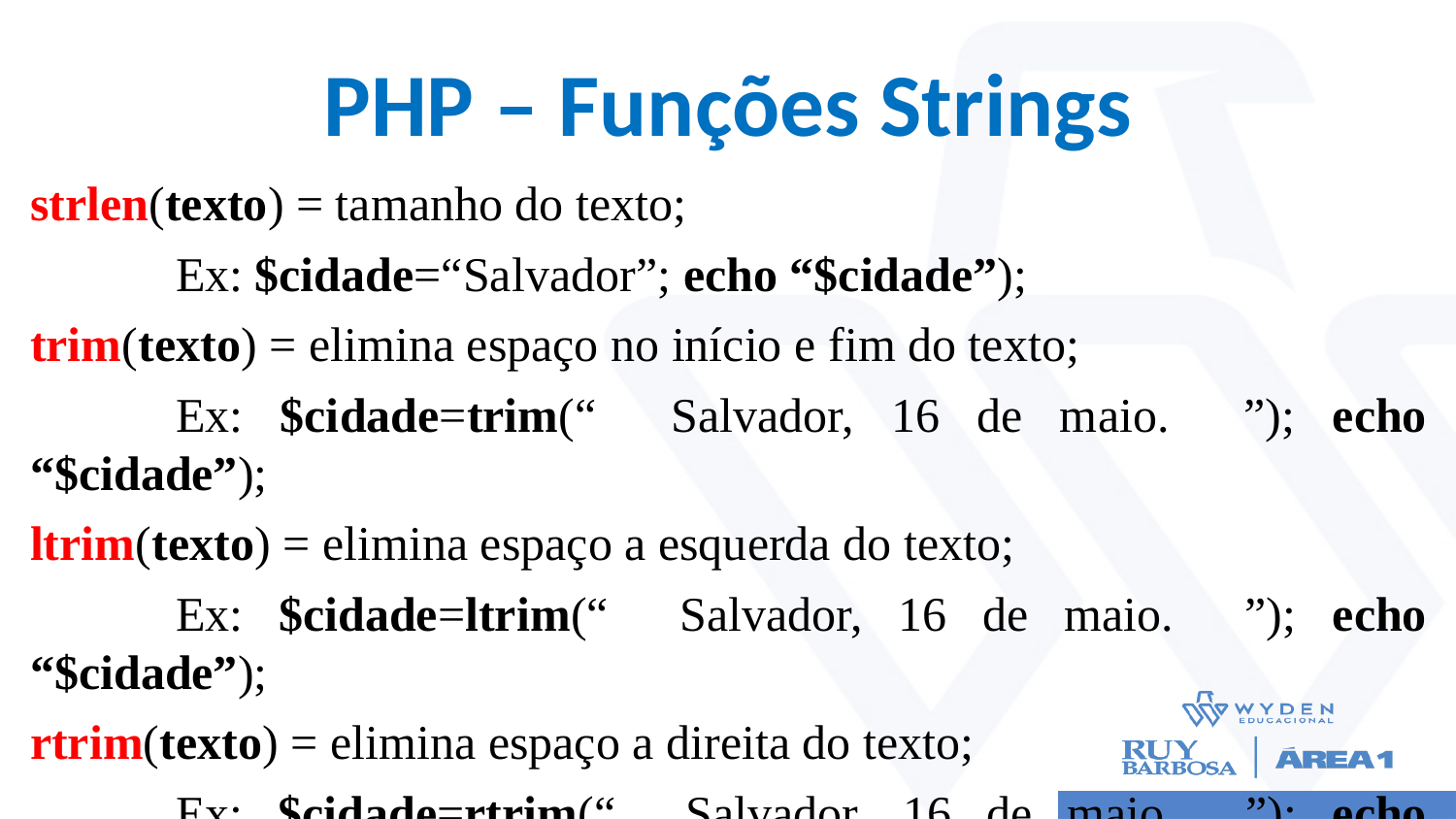

# PHP – Funções Strings
strlen(texto) = tamanho do texto;
	Ex: $cidade=“Salvador”; echo “$cidade”);
trim(texto) = elimina espaço no início e fim do texto;
	Ex: $cidade=trim(“  Salvador, 16 de maio.  ”); echo “$cidade”);
ltrim(texto) = elimina espaço a esquerda do texto;
	Ex: $cidade=ltrim(“  Salvador, 16 de maio.  ”); echo “$cidade”);
rtrim(texto) = elimina espaço a direita do texto;
	Ex: $cidade=rtrim(“  Salvador, 16 de maio.  ”); echo “$cidade”);